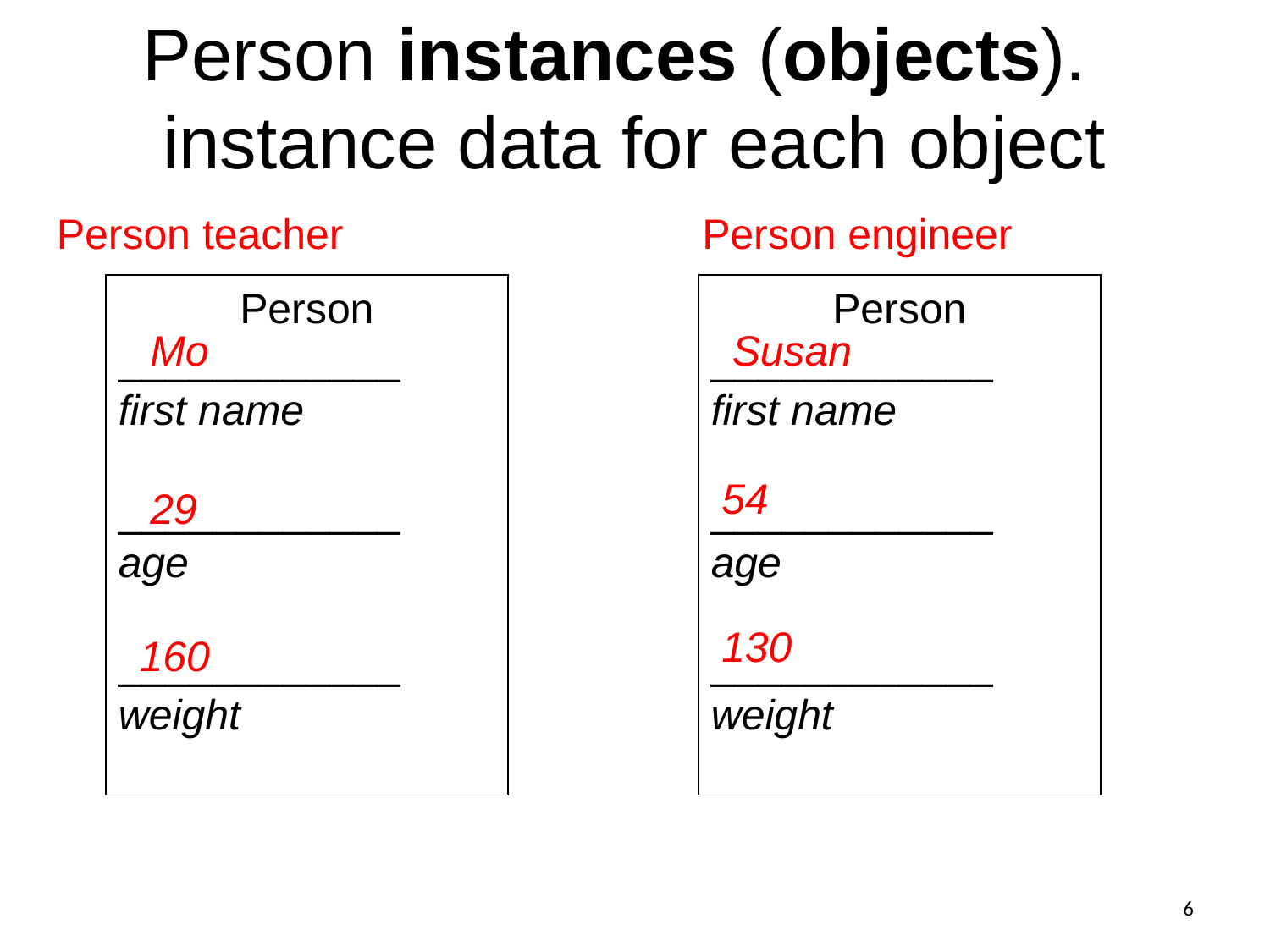

# Person instances (objects). instance data for each object
Person teacher
Person engineer
Person
____________
first name

____________
age

____________
weight

Person
____________
first name

____________
age

____________
weight

Mo
Susan
54
29
130
160
6